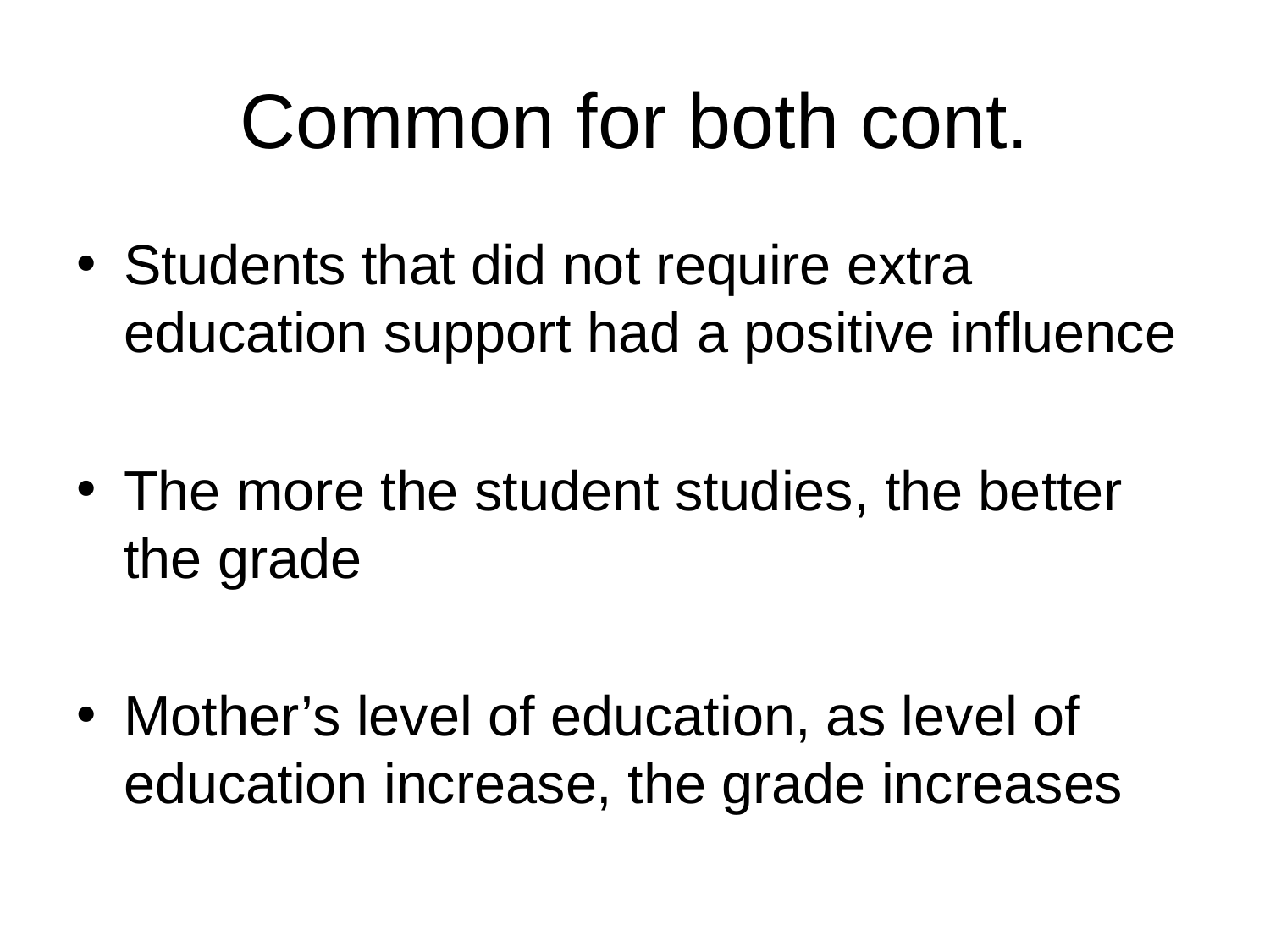

# Common for both cont.
Students that did not require extra education support had a positive influence

The more the student studies, the better the grade

Mother’s level of education, as level of education increase, the grade increases